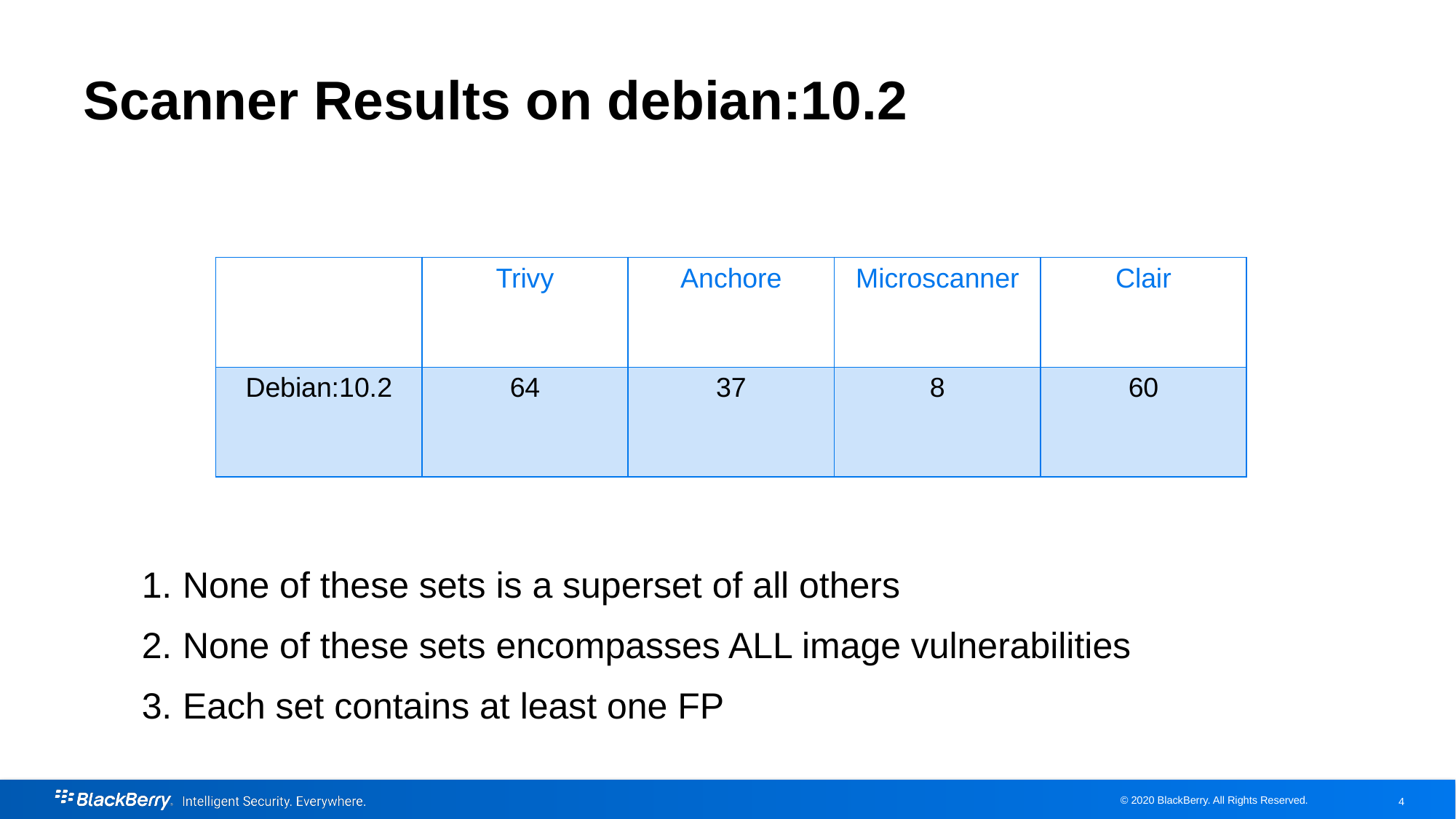

# Scanner Results on debian:10.2

None of these sets is a superset of all others
None of these sets encompasses ALL image vulnerabilities
Each set contains at least one FP

|  | Trivy | Anchore | Microscanner | Clair |
| --- | --- | --- | --- | --- |
| Debian:10.2 | 64 | 37 | 8 | 60 |